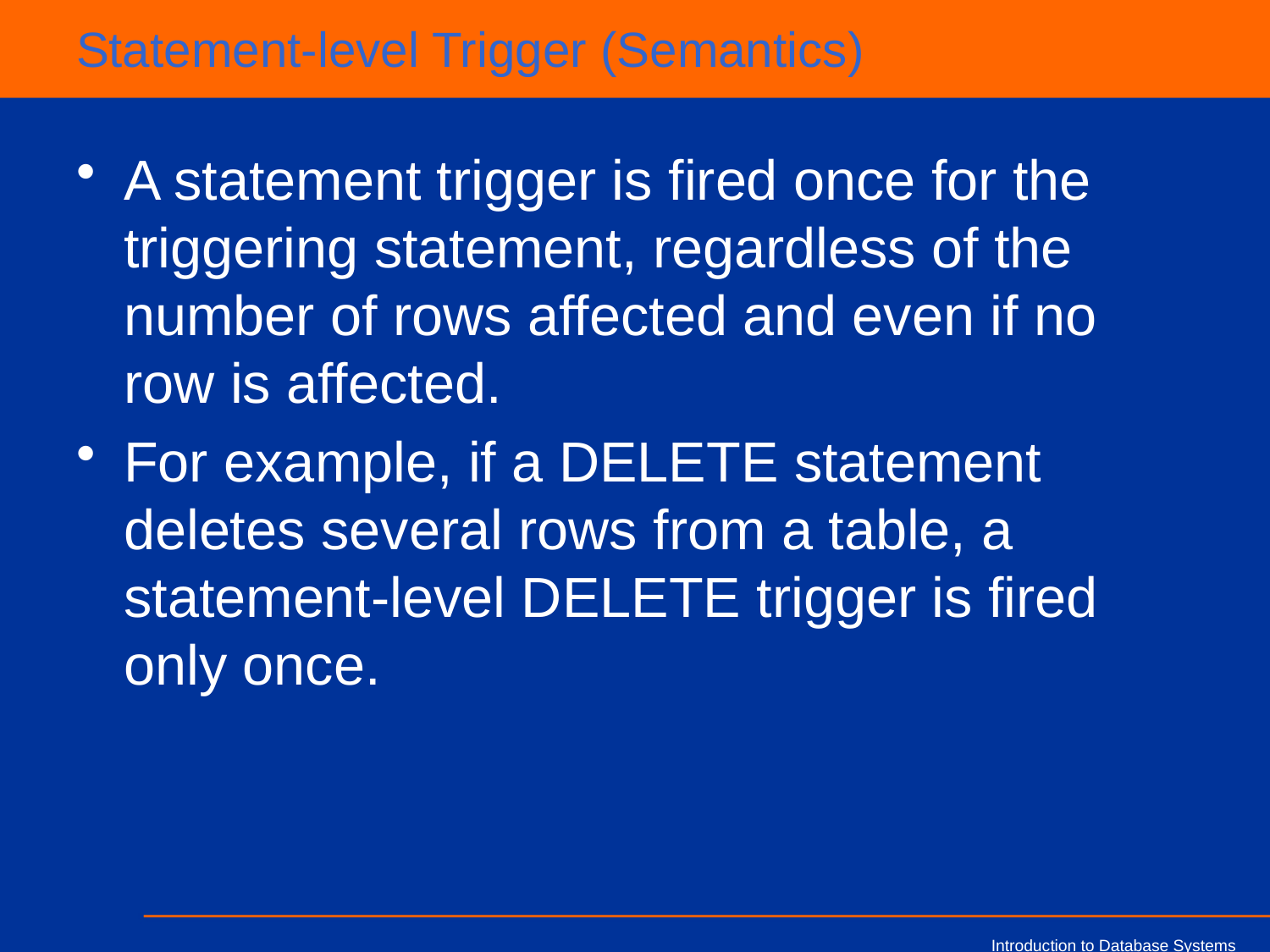

# Statement-level Trigger (Semantics)
A statement trigger is fired once for the triggering statement, regardless of the number of rows affected and even if no row is affected.
For example, if a DELETE statement deletes several rows from a table, a statement-level DELETE trigger is fired only once.

Introduction to Database Systems